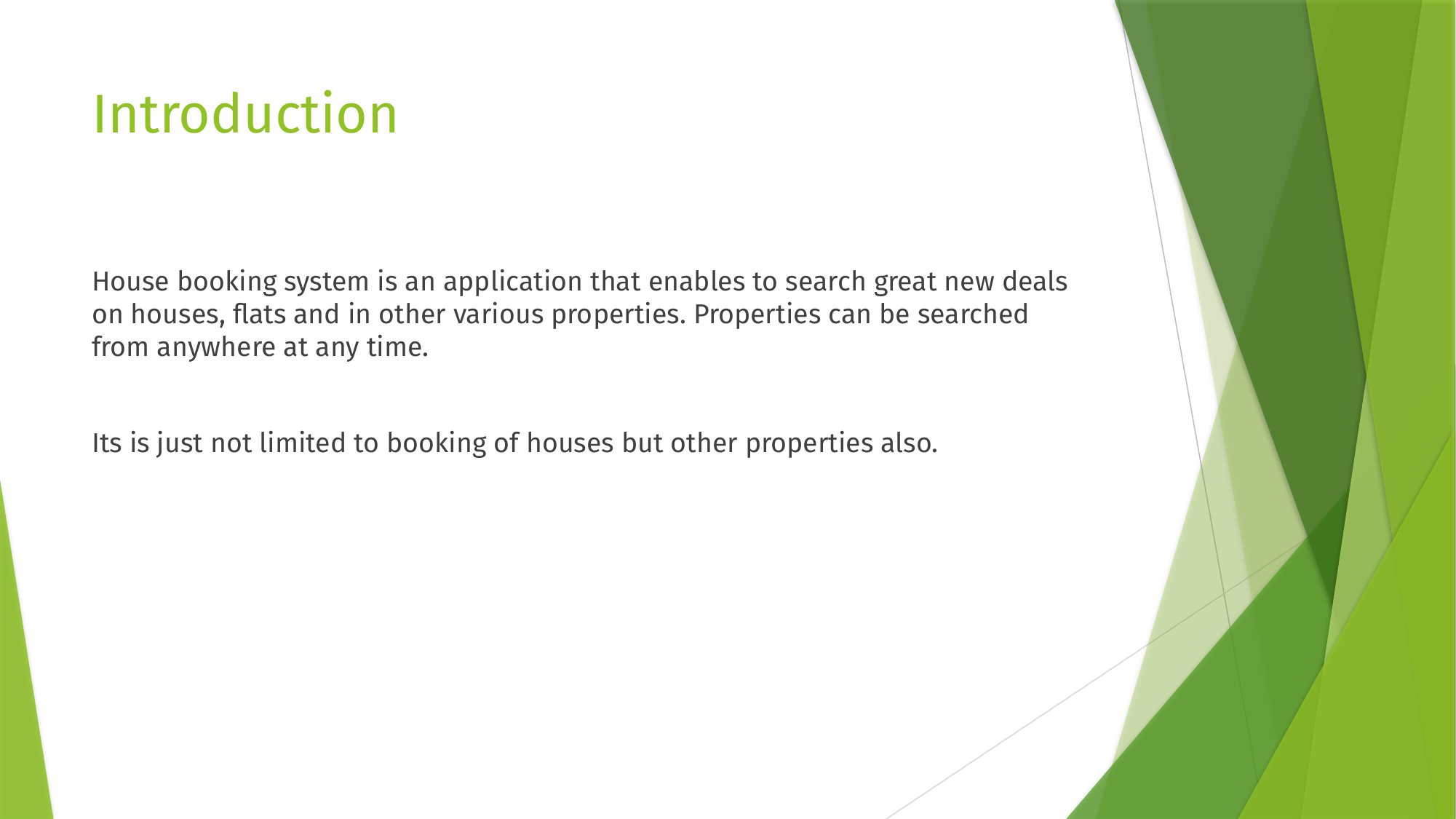

# Introduction
House booking system is an application that enables to search great new deals on houses, flats and in other various properties. Properties can be searched from anywhere at any time.

Its is just not limited to booking of houses but other properties also.